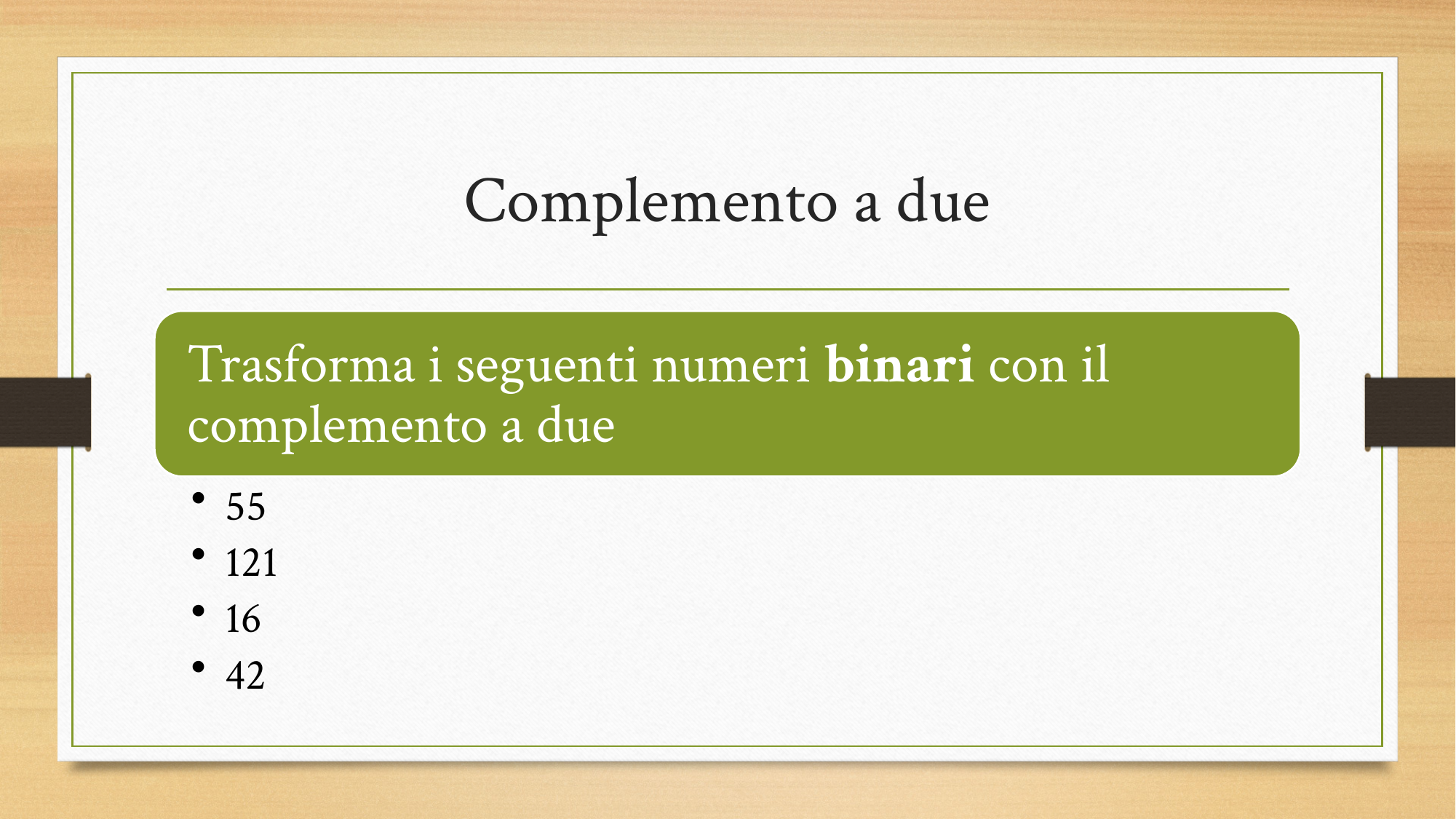

# Complemento a due
Trasforma i seguenti numeri binari con il complemento a due
55
121
16
42